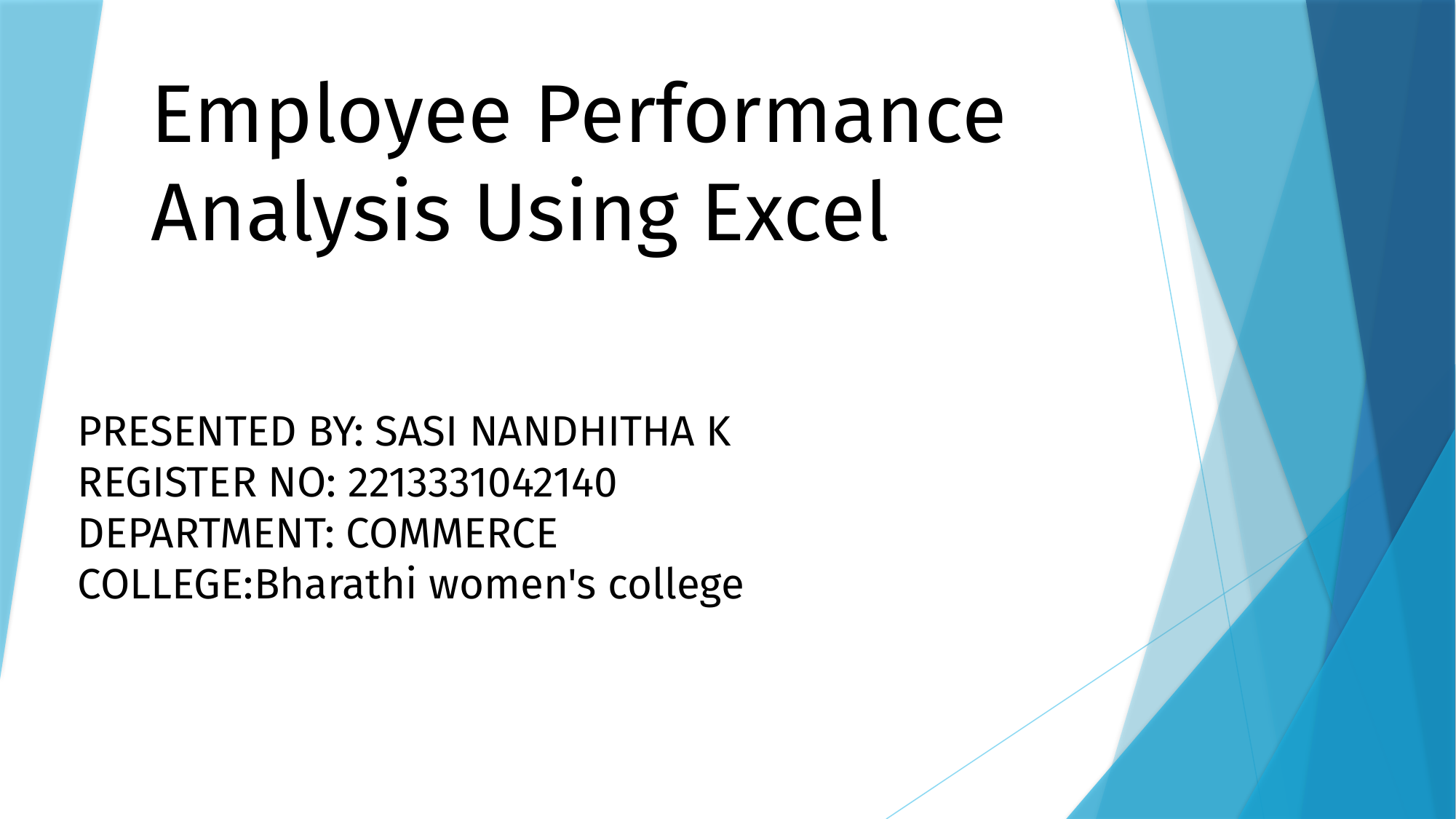

# Employee Performance Analysis Using Excel
PRESENTED BY: SASI NANDHITHA K
REGISTER NO: 2213331042140
DEPARTMENT: COMMERCE
COLLEGE:Bharathi women's college